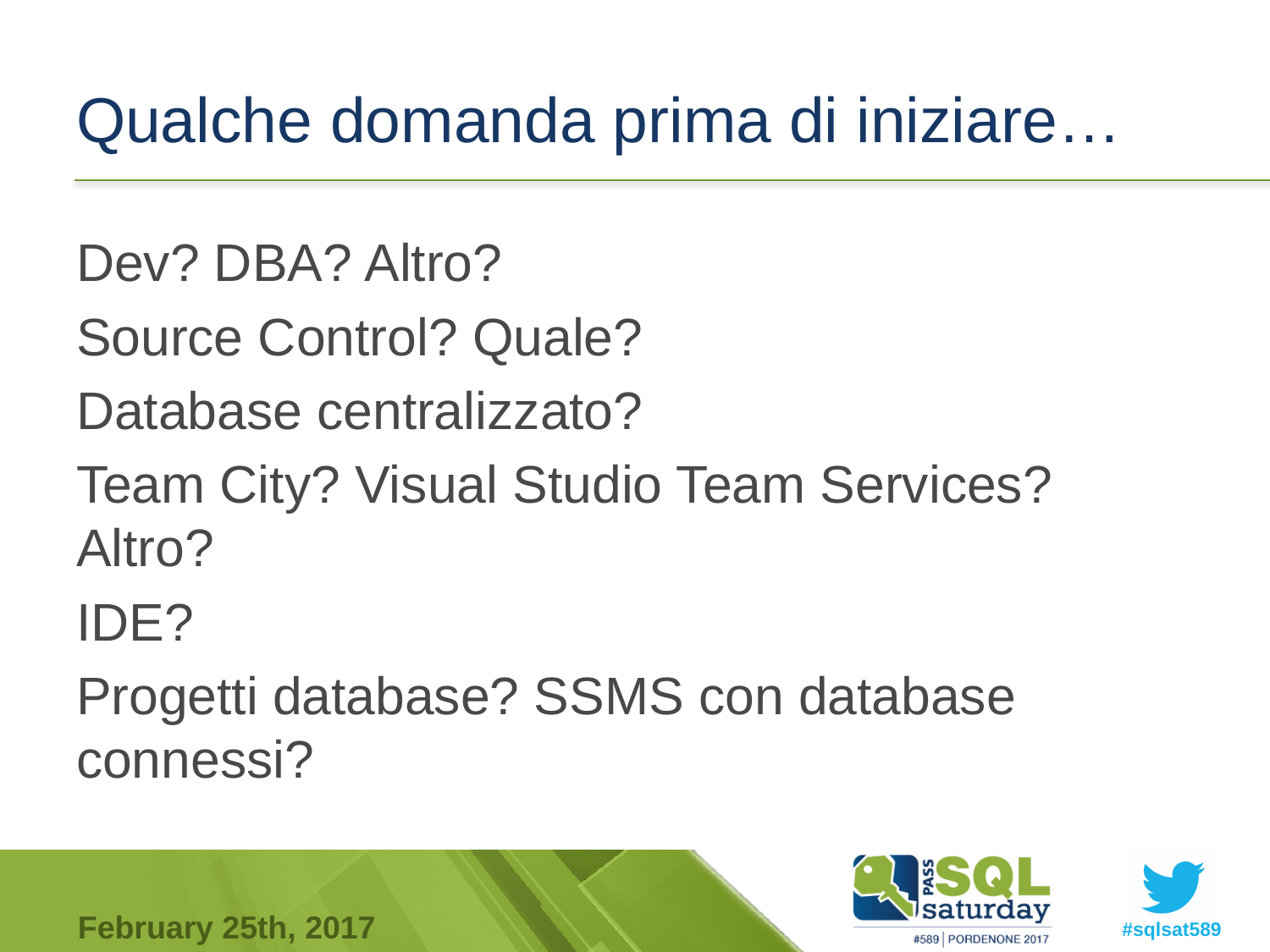

# Qualche domanda prima di iniziare…
Dev? DBA? Altro?
Source Control? Quale?
Database centralizzato?
Team City? Visual Studio Team Services? Altro?
IDE?
Progetti database? SSMS con database connessi?